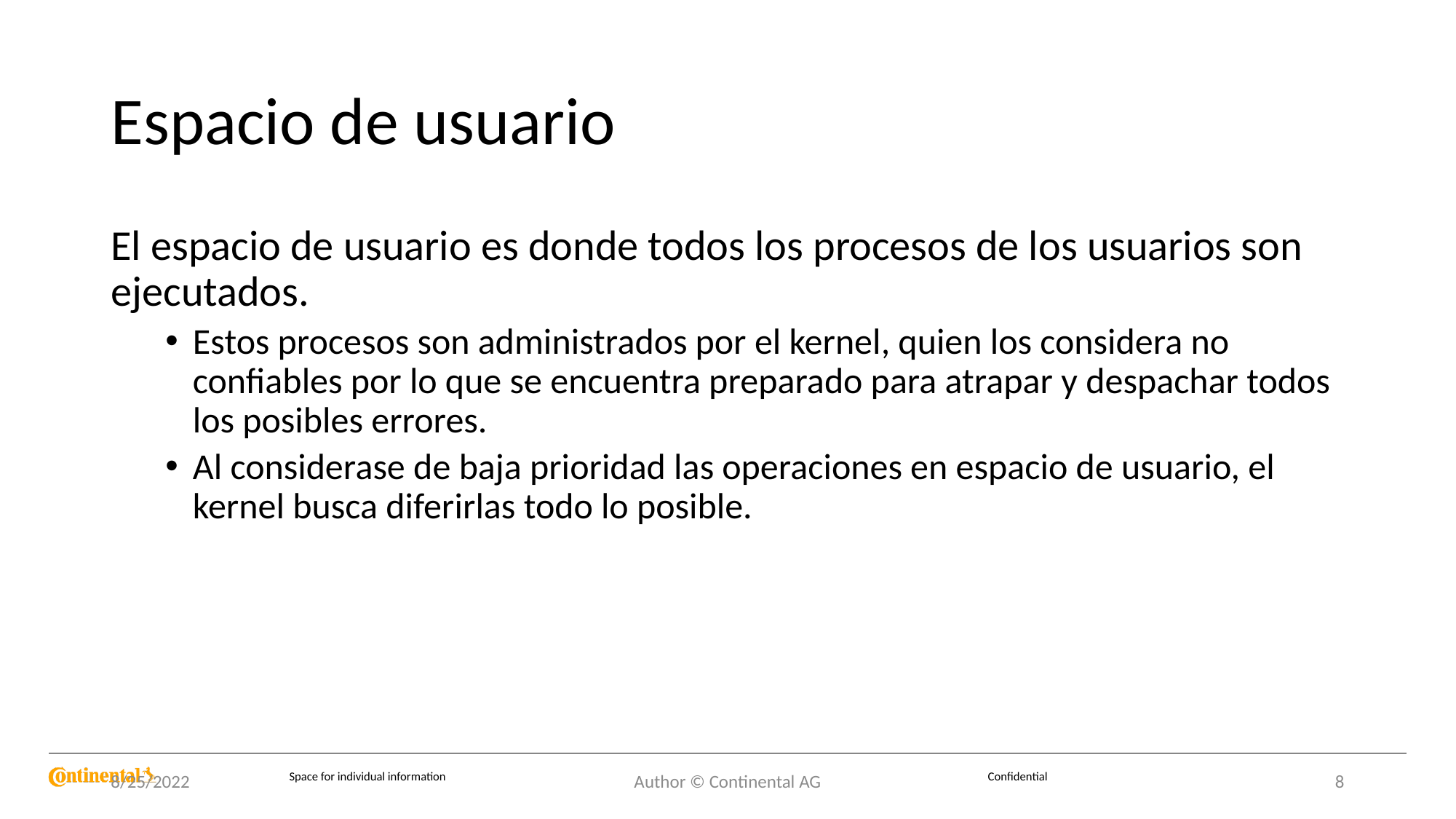

# Espacio de usuario
El espacio de usuario es donde todos los procesos de los usuarios son ejecutados.
Estos procesos son administrados por el kernel, quien los considera no confiables por lo que se encuentra preparado para atrapar y despachar todos los posibles errores.
Al considerase de baja prioridad las operaciones en espacio de usuario, el kernel busca diferirlas todo lo posible.
8/25/2022
Author © Continental AG
8